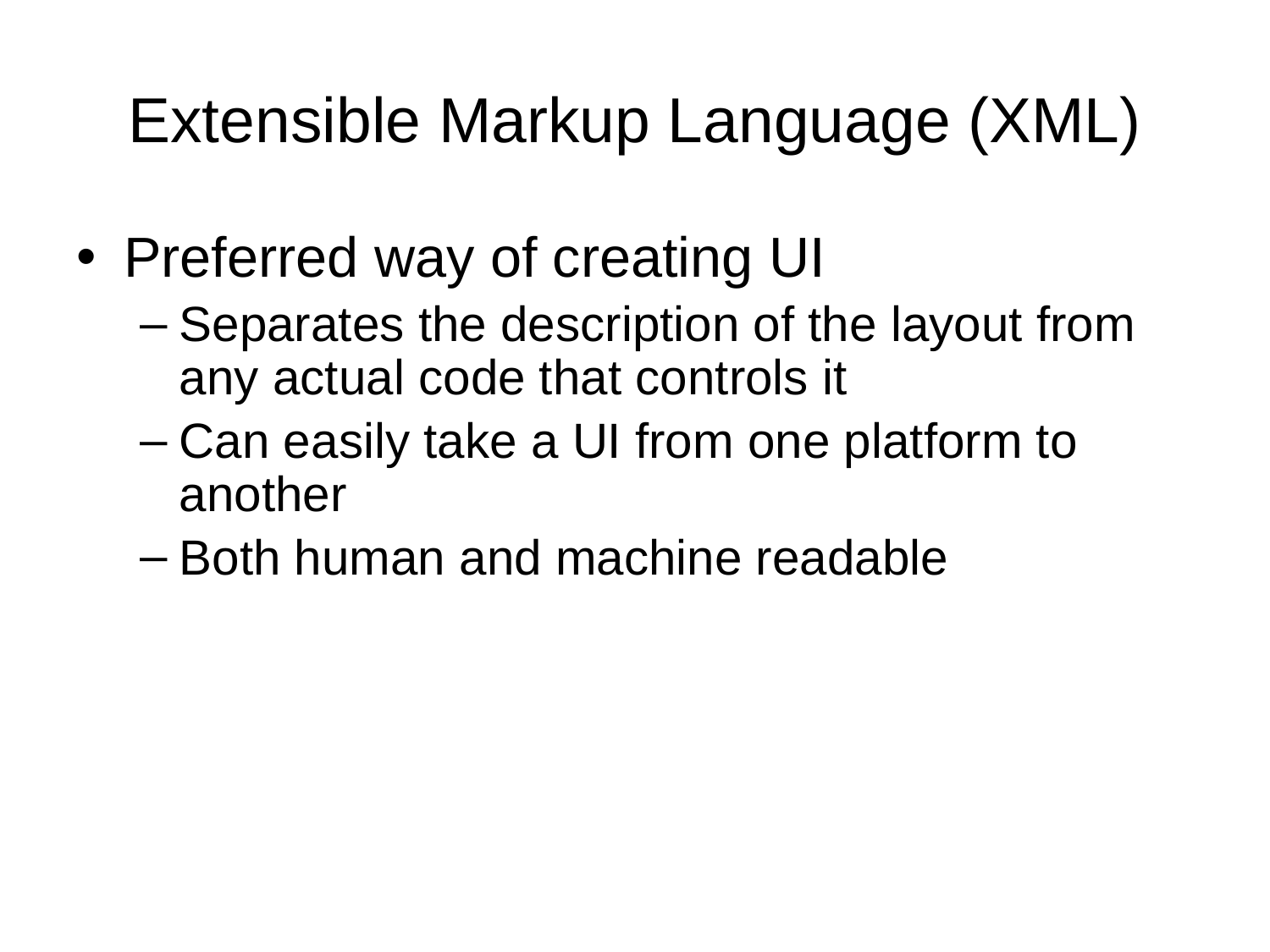

# Extensible Markup Language (XML)
Preferred way of creating UI
Separates the description of the layout from any actual code that controls it
Can easily take a UI from one platform to another
Both human and machine readable